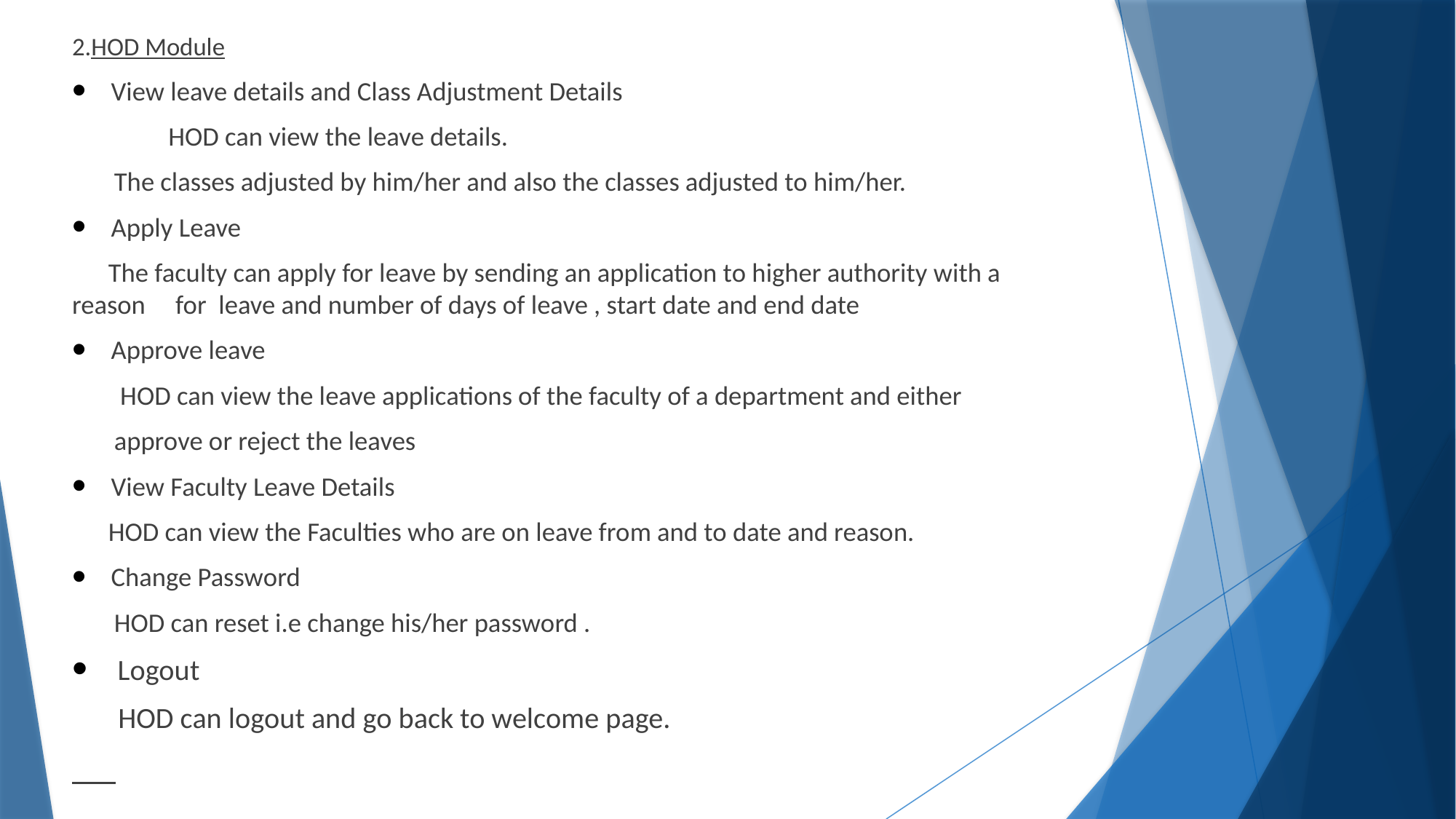

2.HOD Module
View leave details and Class Adjustment Details
      	HOD can view the leave details.
       The classes adjusted by him/her and also the classes adjusted to him/her.
Apply Leave
      The faculty can apply for leave by sending an application to higher authority with a  reason     for  leave and number of days of leave , start date and end date
Approve leave
        HOD can view the leave applications of the faculty of a department and either
       approve or reject the leaves
View Faculty Leave Details
      HOD can view the Faculties who are on leave from and to date and reason.
Change Password
       HOD can reset i.e change his/her password .
 Logout
       HOD can logout and go back to welcome page.